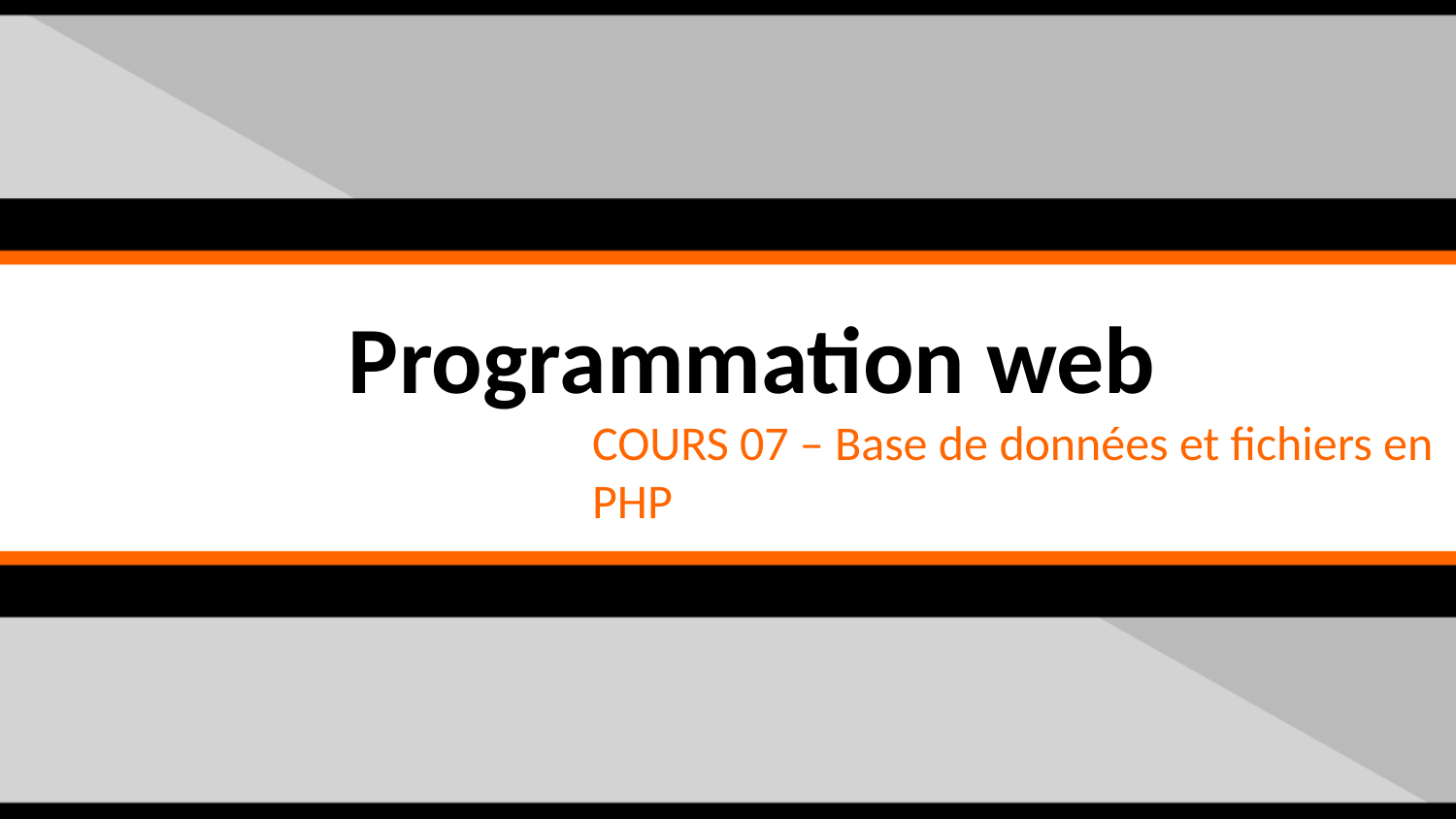

# Programmation web

COURS 07 – Base de données et fichiers en PHP